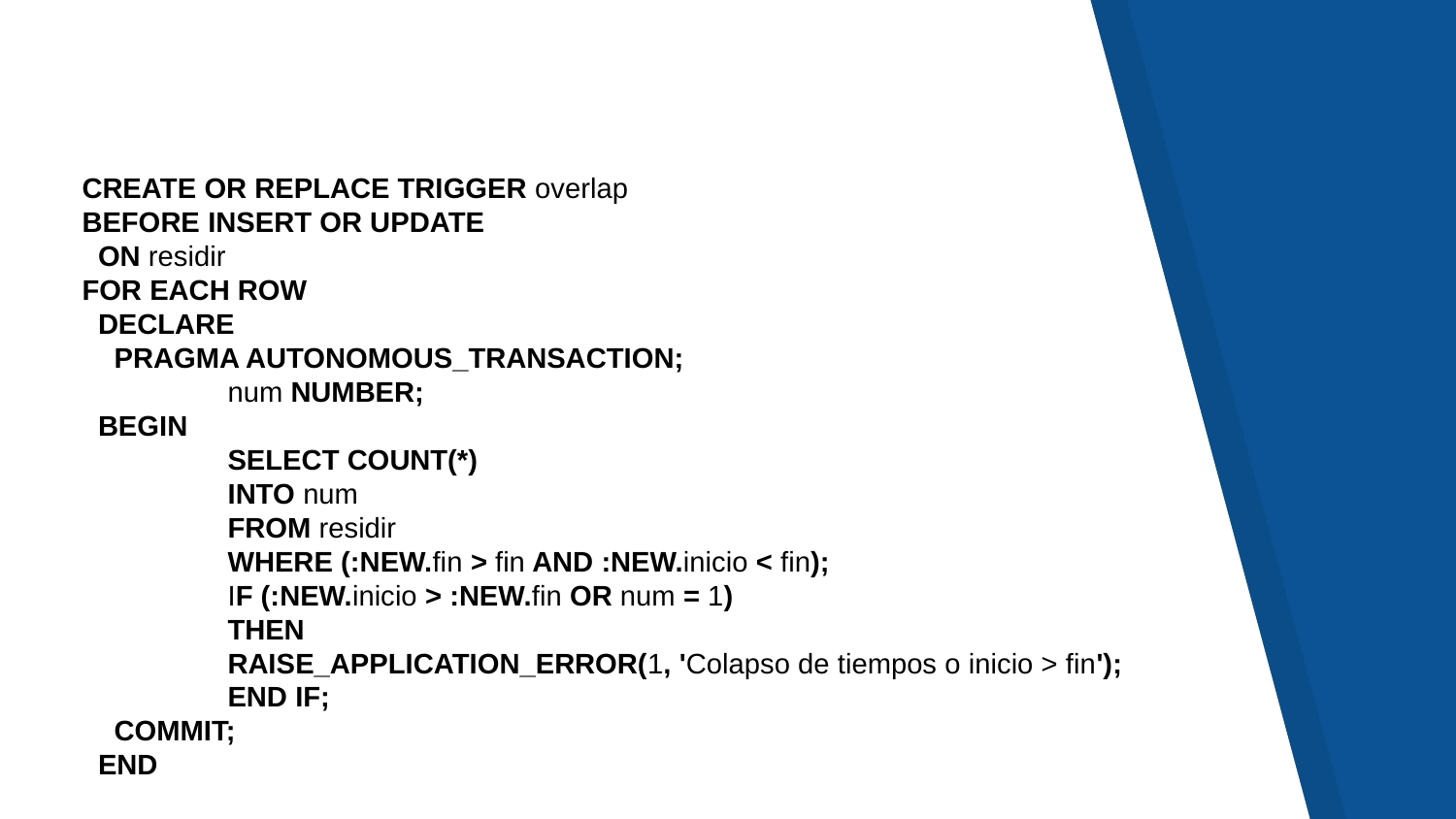

CREATE OR REPLACE TRIGGER overlap
BEFORE INSERT OR UPDATE
  ON residir
FOR EACH ROW
  DECLARE
    PRAGMA AUTONOMOUS_TRANSACTION;
	num NUMBER;
  BEGIN
	SELECT COUNT(*)
	INTO num
	FROM residir
	WHERE (:NEW.fin > fin AND :NEW.inicio < fin);
	IF (:NEW.inicio > :NEW.fin OR num = 1)
	THEN
  	RAISE_APPLICATION_ERROR(1, 'Colapso de tiempos o inicio > fin');
	END IF;
    COMMIT;
  END